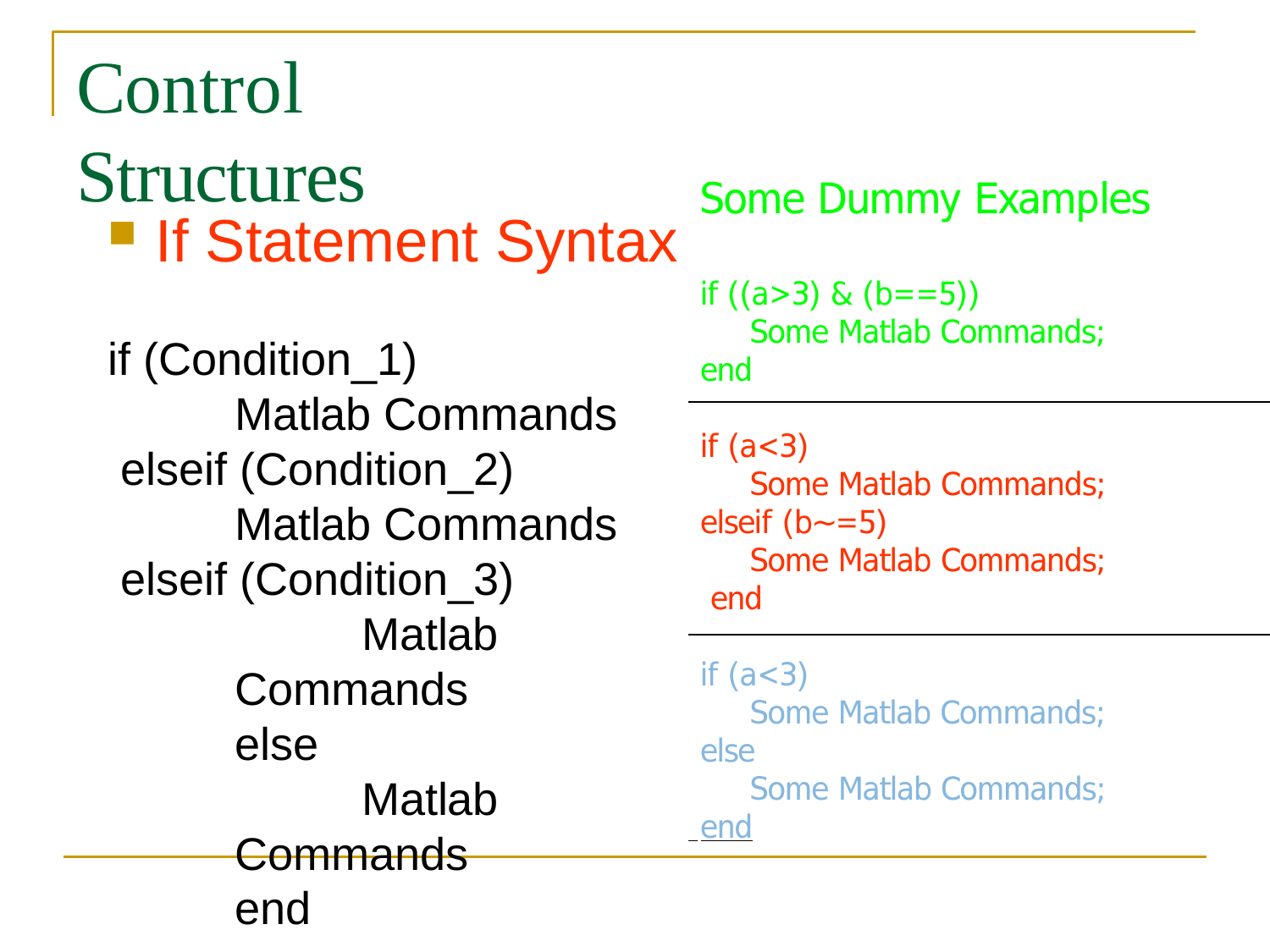

# Control	Structures
Some Dummy Examples
If Statement Syntax
if ((a>3) & (b==5))
Some Matlab Commands;
end
if (Condition_1)
Matlab Commands  elseif (Condition_2)
Matlab Commands  elseif (Condition_3)
Matlab Commands
else
Matlab Commands
end

if (a<3)
Some Matlab Commands;
elseif (b~=5)
Some Matlab Commands;  end

if (a<3)
Some Matlab Commands;
else
Some Matlab Commands;
 end